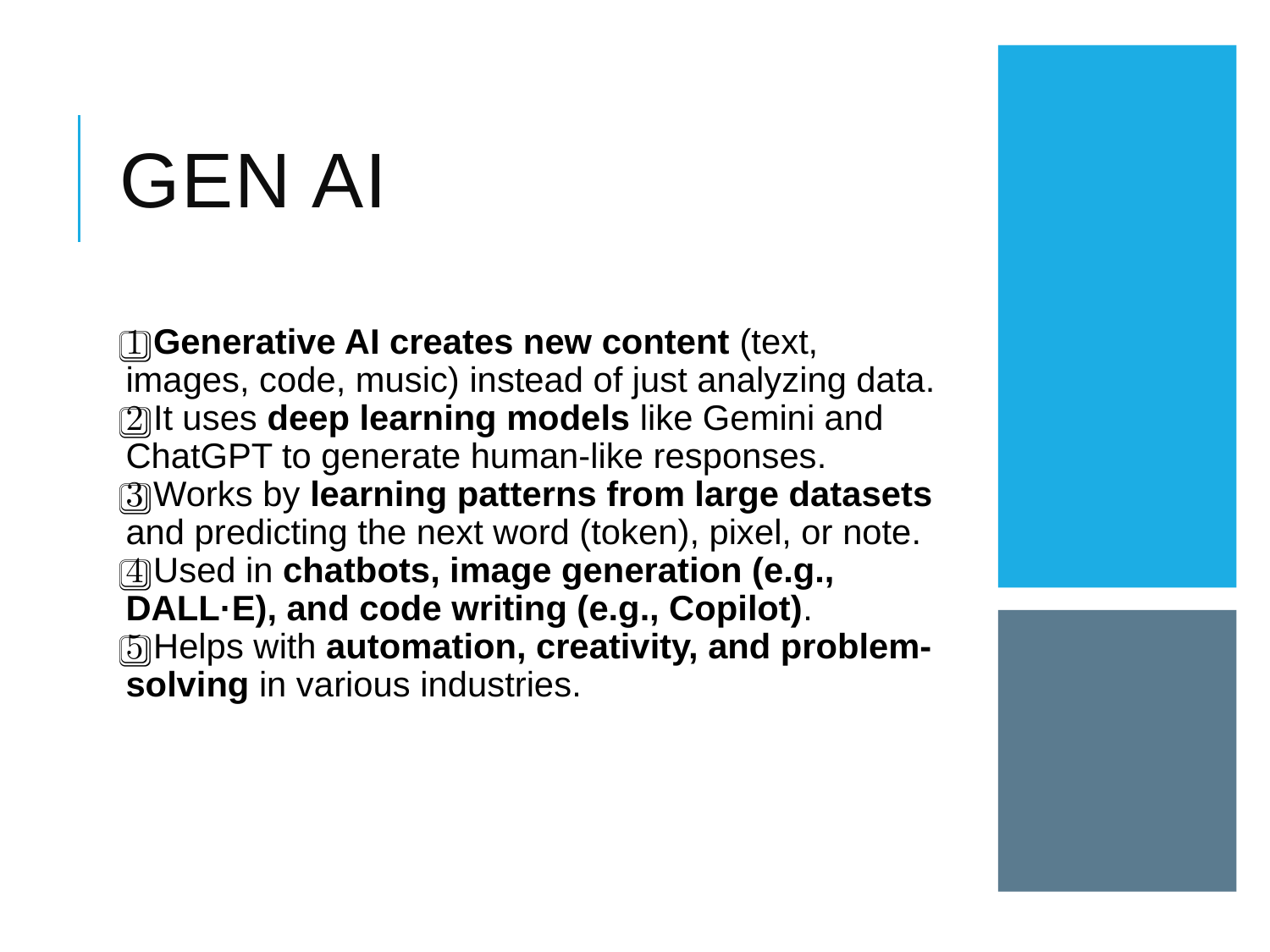

# Gen AI
1️⃣ Generative AI creates new content (text, images, code, music) instead of just analyzing data.
2️⃣ It uses deep learning models like Gemini and ChatGPT to generate human-like responses.
3️⃣ Works by learning patterns from large datasets and predicting the next word (token), pixel, or note.
4️⃣ Used in chatbots, image generation (e.g., DALL·E), and code writing (e.g., Copilot).
5️⃣ Helps with automation, creativity, and problem-solving in various industries.